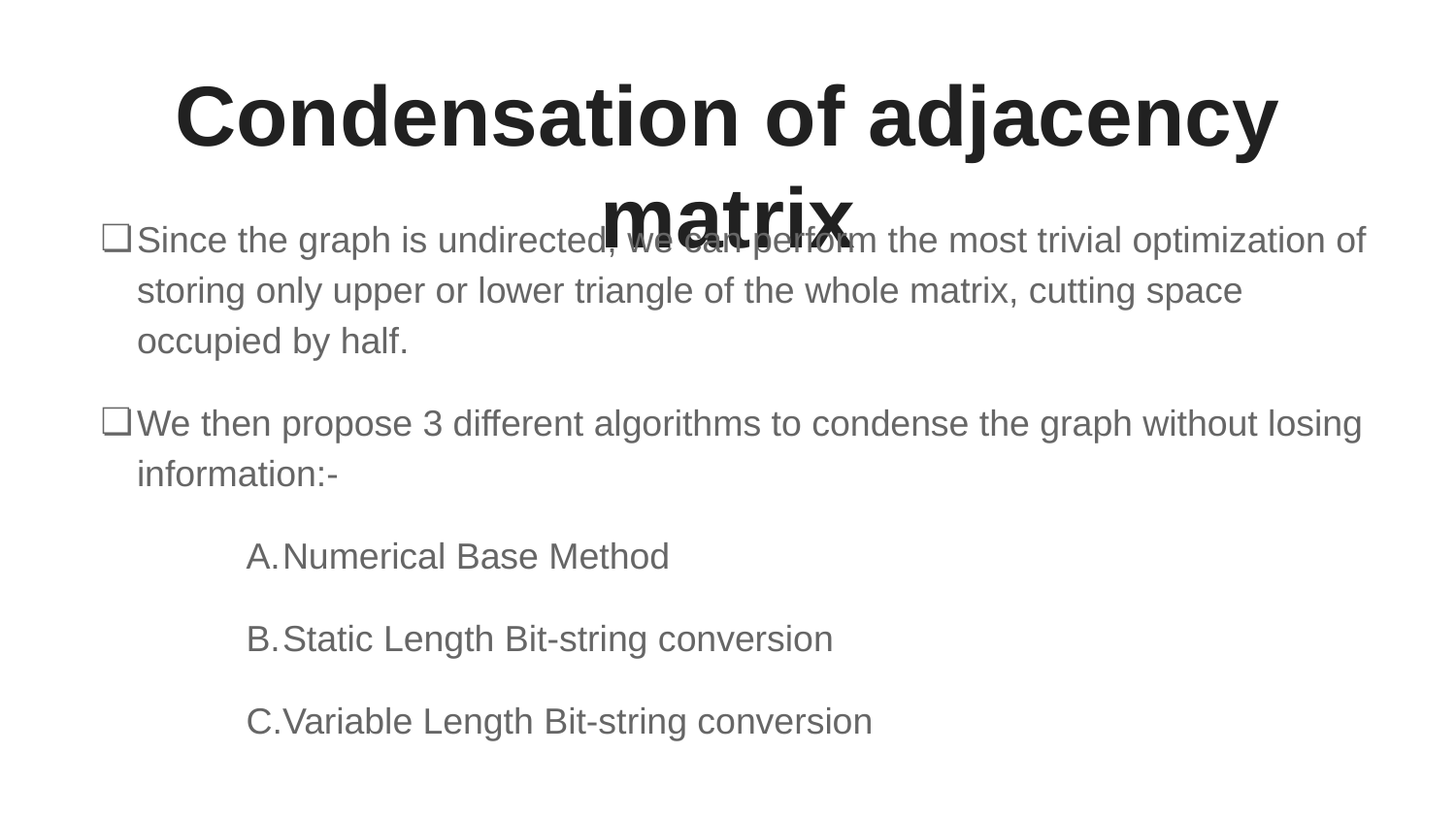

# Condensation of adjacency matrix
Since the graph is undirected, we can perform the most trivial optimization of storing only upper or lower triangle of the whole matrix, cutting space occupied by half.
We then propose 3 different algorithms to condense the graph without losing information:-
Numerical Base Method
Static Length Bit-string conversion
Variable Length Bit-string conversion